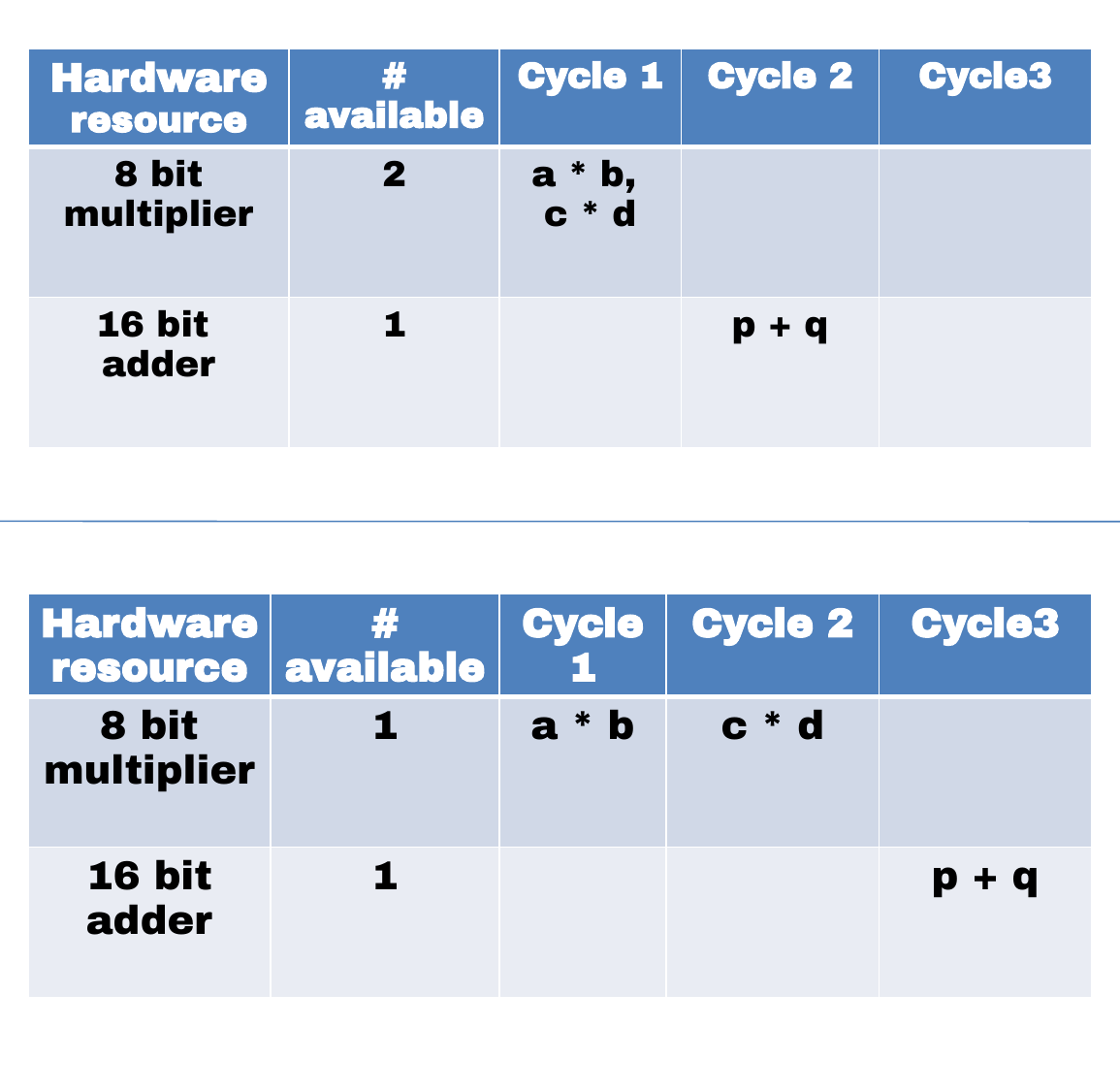

| Hardware resource | # available | Cycle 1 | Cycle 2 | Cycle3 |
| --- | --- | --- | --- | --- |
| 8 bit multiplier | 2 | a \* b, c \* d |  |  |
| 16 bit adder | 1 |  | p + q |  |
| Hardware resource | # available | Cycle 1 | Cycle 2 | Cycle3 |
| --- | --- | --- | --- | --- |
| 8 bit multiplier | 1 | a \* b | c \* d |  |
| 16 bit adder | 1 |  |  | p + q |